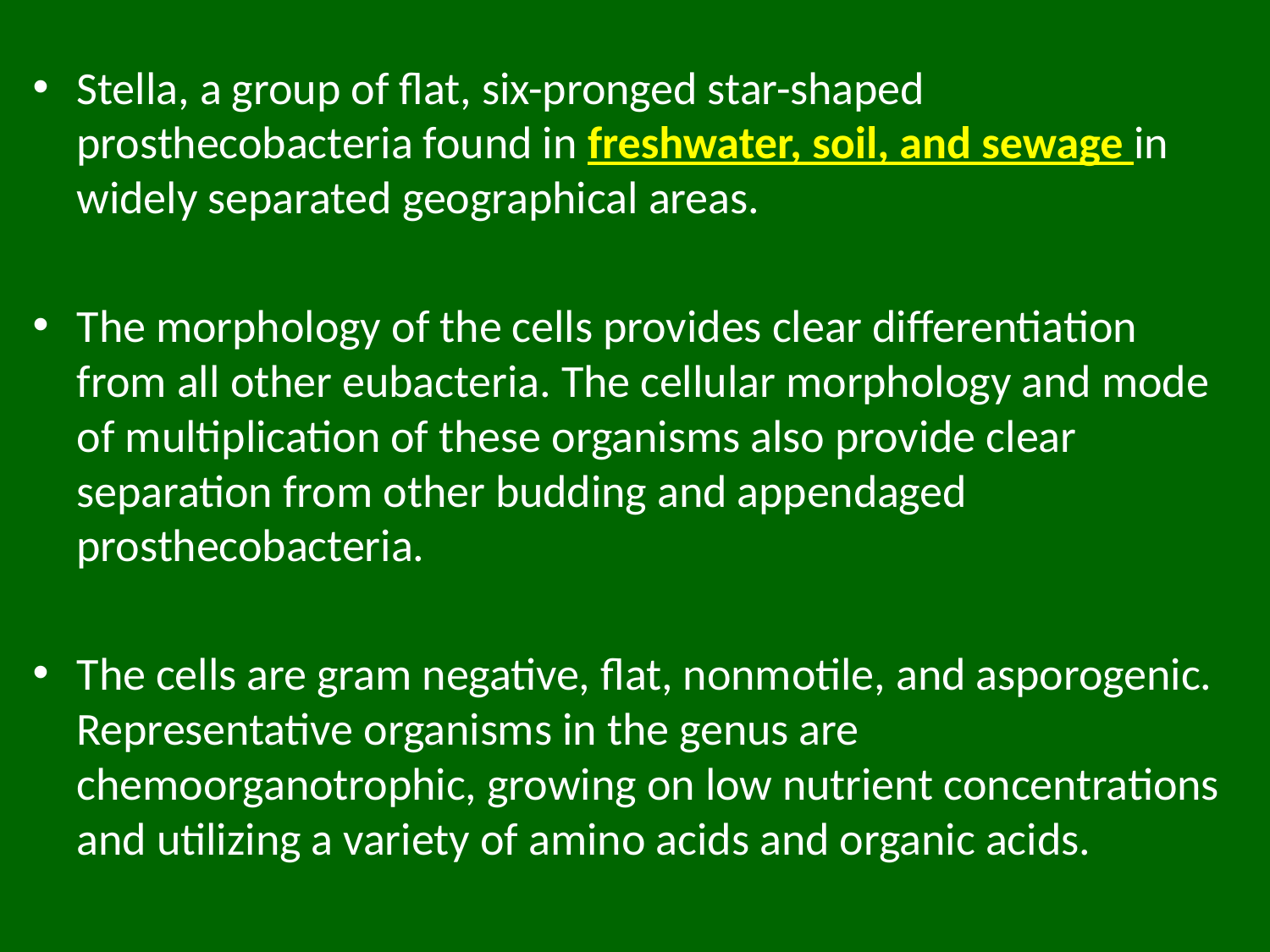

Stella, a group of flat, six-pronged star-shaped prosthecobacteria found in freshwater, soil, and sewage in widely separated geographical areas.

The morphology of the cells provides clear differentiation from all other eubacteria. The cellular morphology and mode of multiplication of these organisms also provide clear separation from other budding and appendaged prosthecobacteria.

The cells are gram negative, flat, nonmotile, and asporogenic. Representative organisms in the genus are chemoorganotrophic, growing on low nutrient concentrations and utilizing a variety of amino acids and organic acids.